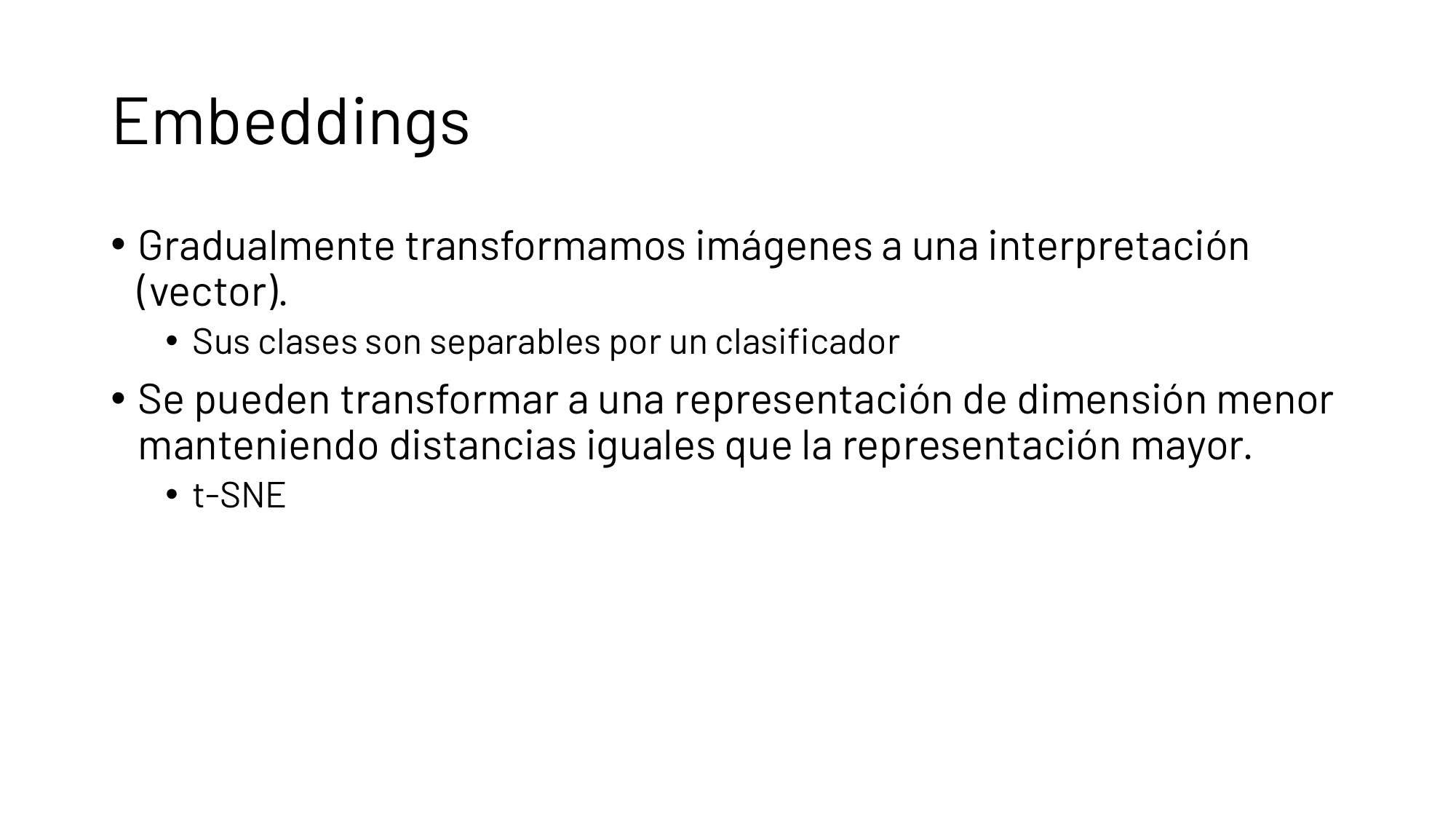

# Embeddings
Gradualmente transformamos imágenes a una interpretación (vector).
Sus clases son separables por un clasificador
Se pueden transformar a una representación de dimensión menor manteniendo distancias iguales que la representación mayor.
t-SNE